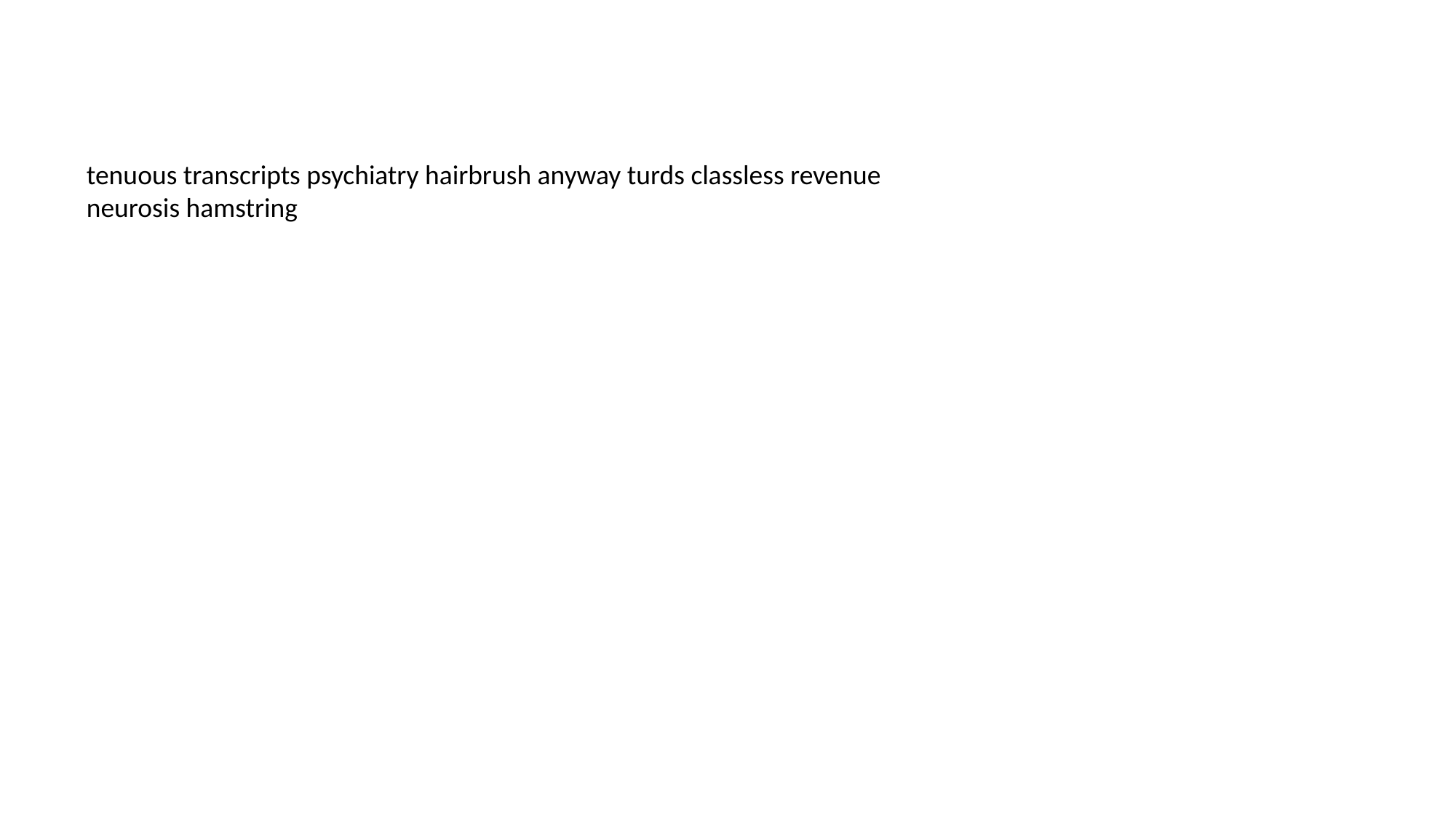

#
tenuous transcripts psychiatry hairbrush anyway turds classless revenue neurosis hamstring